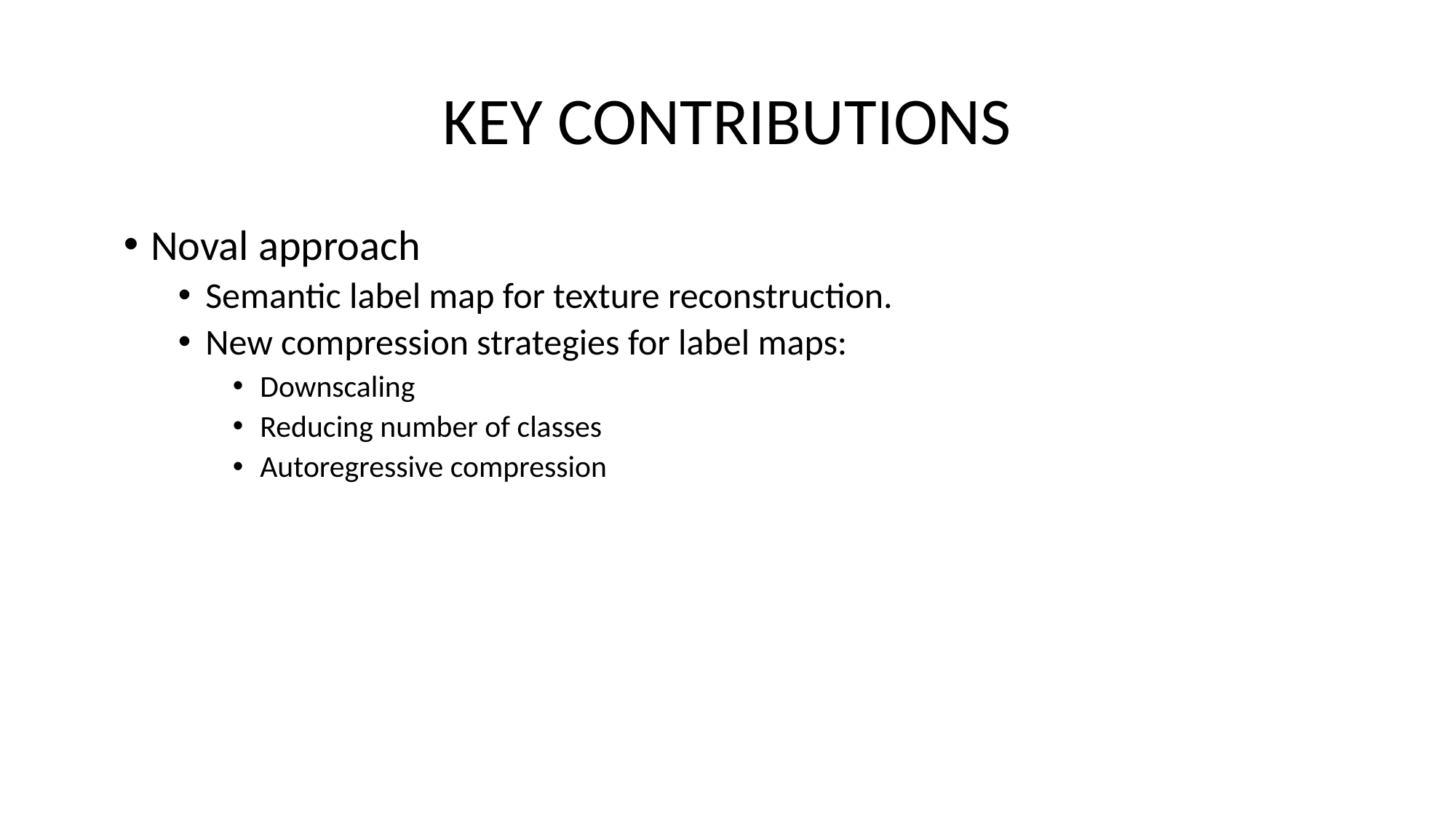

# KEY CONTRIBUTIONS
Noval approach
Semantic label map for texture reconstruction.
New compression strategies for label maps:
Downscaling
Reducing number of classes
Autoregressive compression